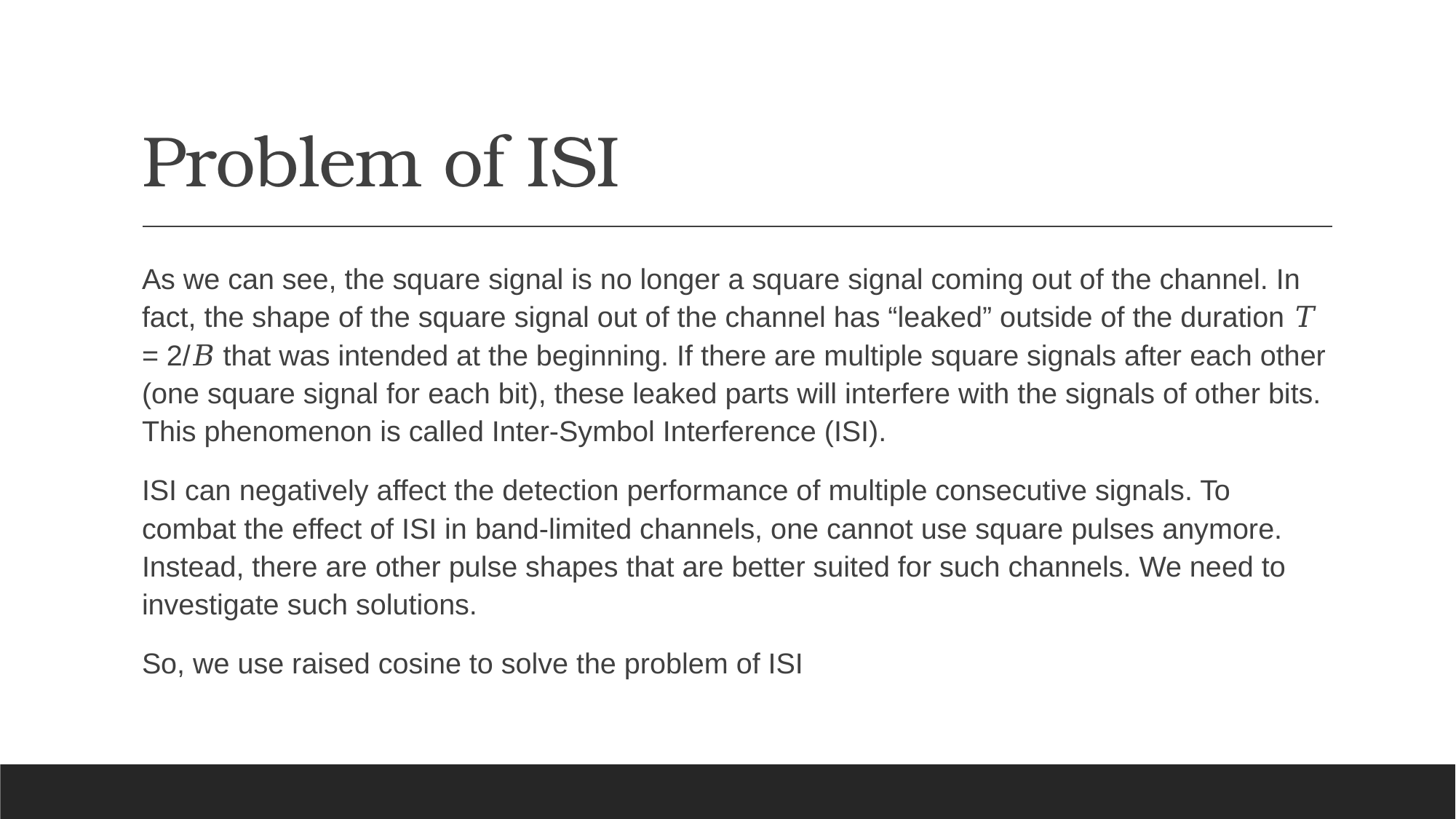

# Problem of ISI
As we can see, the square signal is no longer a square signal coming out of the channel. In fact, the shape of the square signal out of the channel has “leaked” outside of the duration 𝑇 = 2/𝐵 that was intended at the beginning. If there are multiple square signals after each other (one square signal for each bit), these leaked parts will interfere with the signals of other bits. This phenomenon is called Inter-Symbol Interference (ISI).
ISI can negatively affect the detection performance of multiple consecutive signals. To combat the effect of ISI in band-limited channels, one cannot use square pulses anymore. Instead, there are other pulse shapes that are better suited for such channels. We need to investigate such solutions.
So, we use raised cosine to solve the problem of ISI